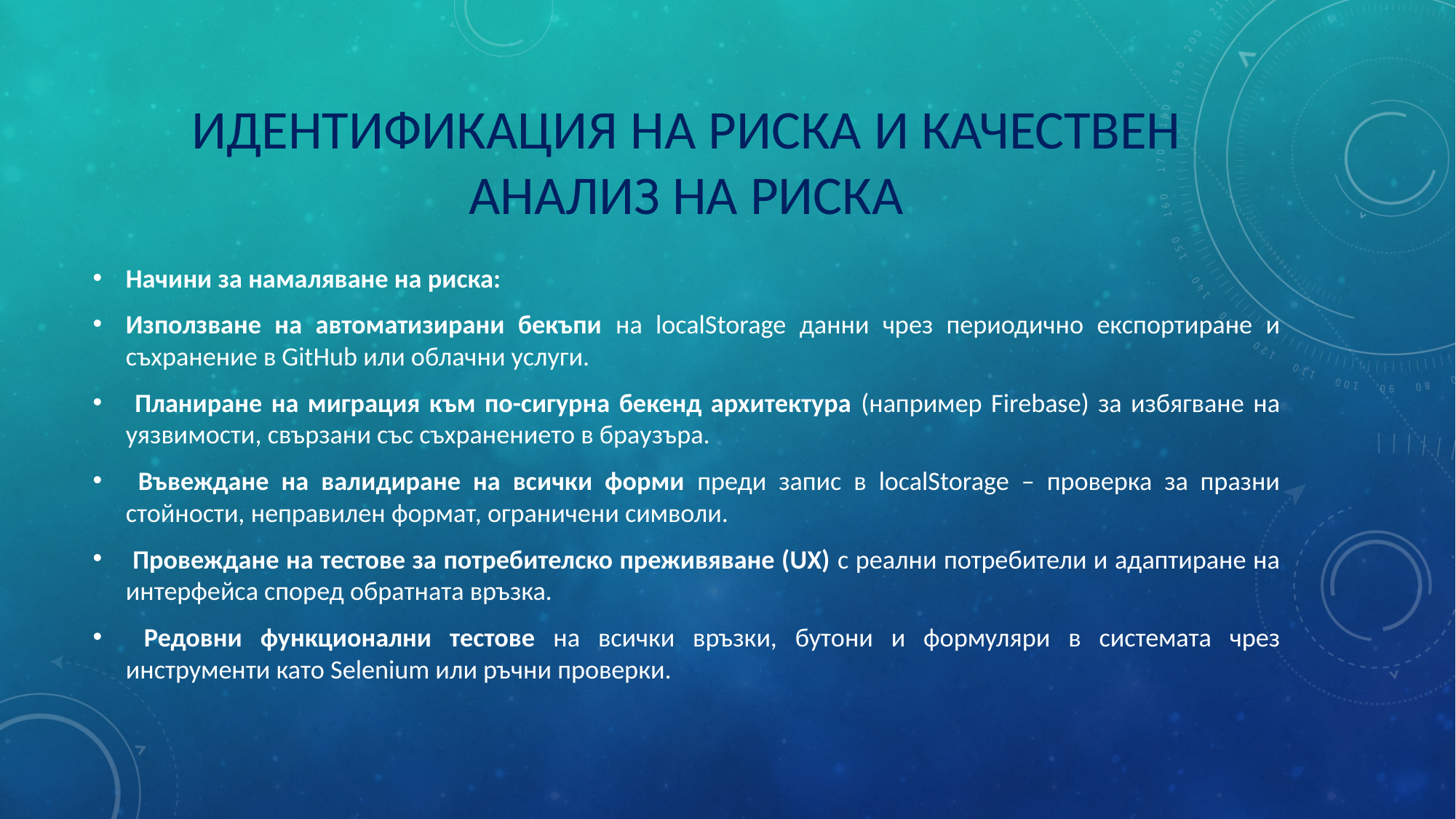

# Идентификация на риска и качествен анализ на риска
Начини за намаляване на риска:
Използване на автоматизирани бекъпи на localStorage данни чрез периодично експортиране и съхранение в GitHub или облачни услуги.
 Планиране на миграция към по-сигурна бекенд архитектура (например Firebase) за избягване на уязвимости, свързани със съхранението в браузъра.
 Въвеждане на валидиране на всички форми преди запис в localStorage – проверка за празни стойности, неправилен формат, ограничени символи.
 Провеждане на тестове за потребителско преживяване (UX) с реални потребители и адаптиране на интерфейса според обратната връзка.
 Редовни функционални тестове на всички връзки, бутони и формуляри в системата чрез инструменти като Selenium или ръчни проверки.